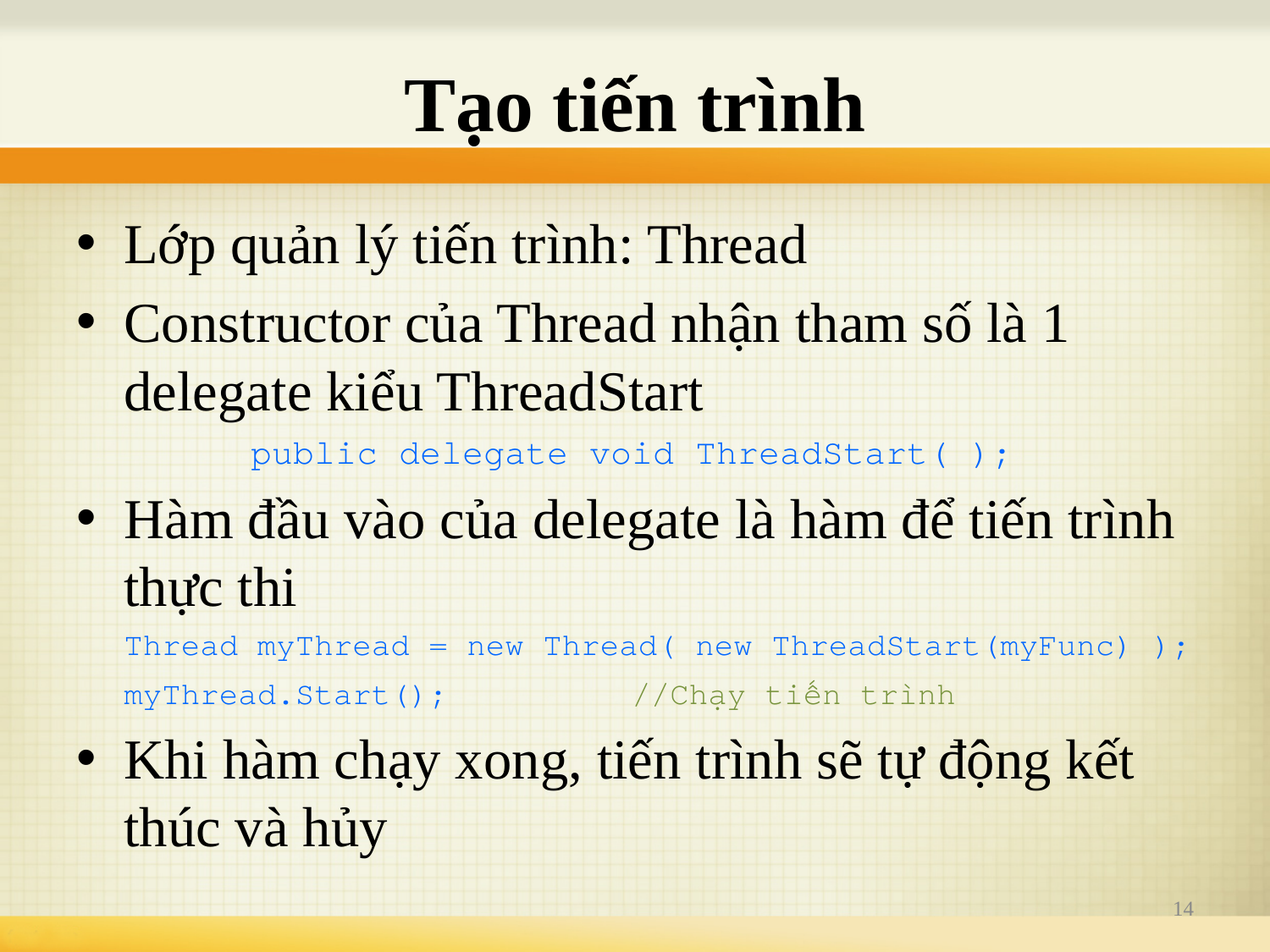

# Tạo tiến trình
Lớp quản lý tiến trình: Thread
Constructor của Thread nhận tham số là 1 delegate kiểu ThreadStart
		public delegate void ThreadStart( );
Hàm đầu vào của delegate là hàm để tiến trình thực thi
	Thread myThread = new Thread( new ThreadStart(myFunc) );
	myThread.Start();		//Chạy tiến trình
Khi hàm chạy xong, tiến trình sẽ tự động kết thúc và hủy
14